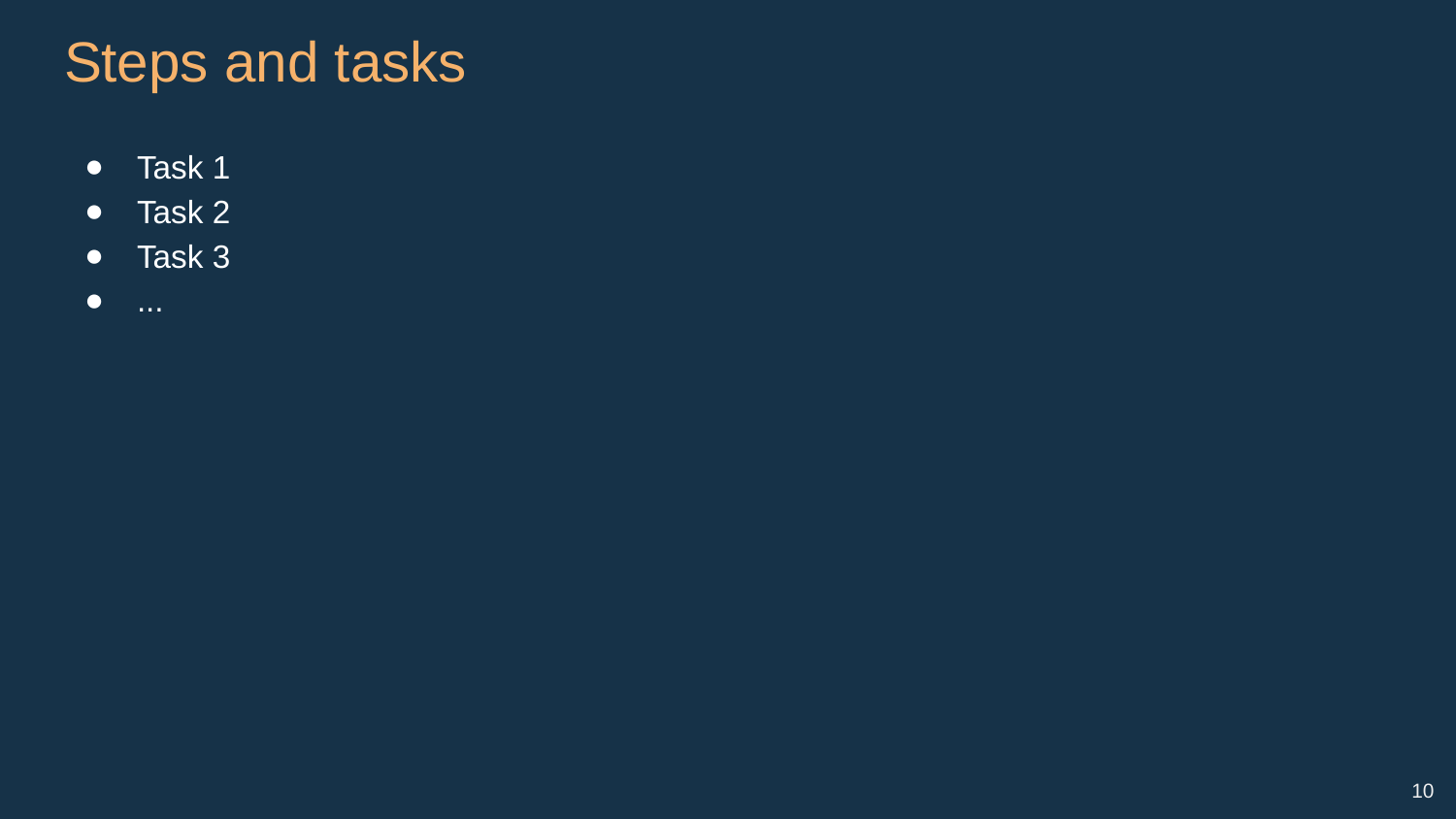

# Steps and tasks
Task 1
Task 2
Task 3
...

10